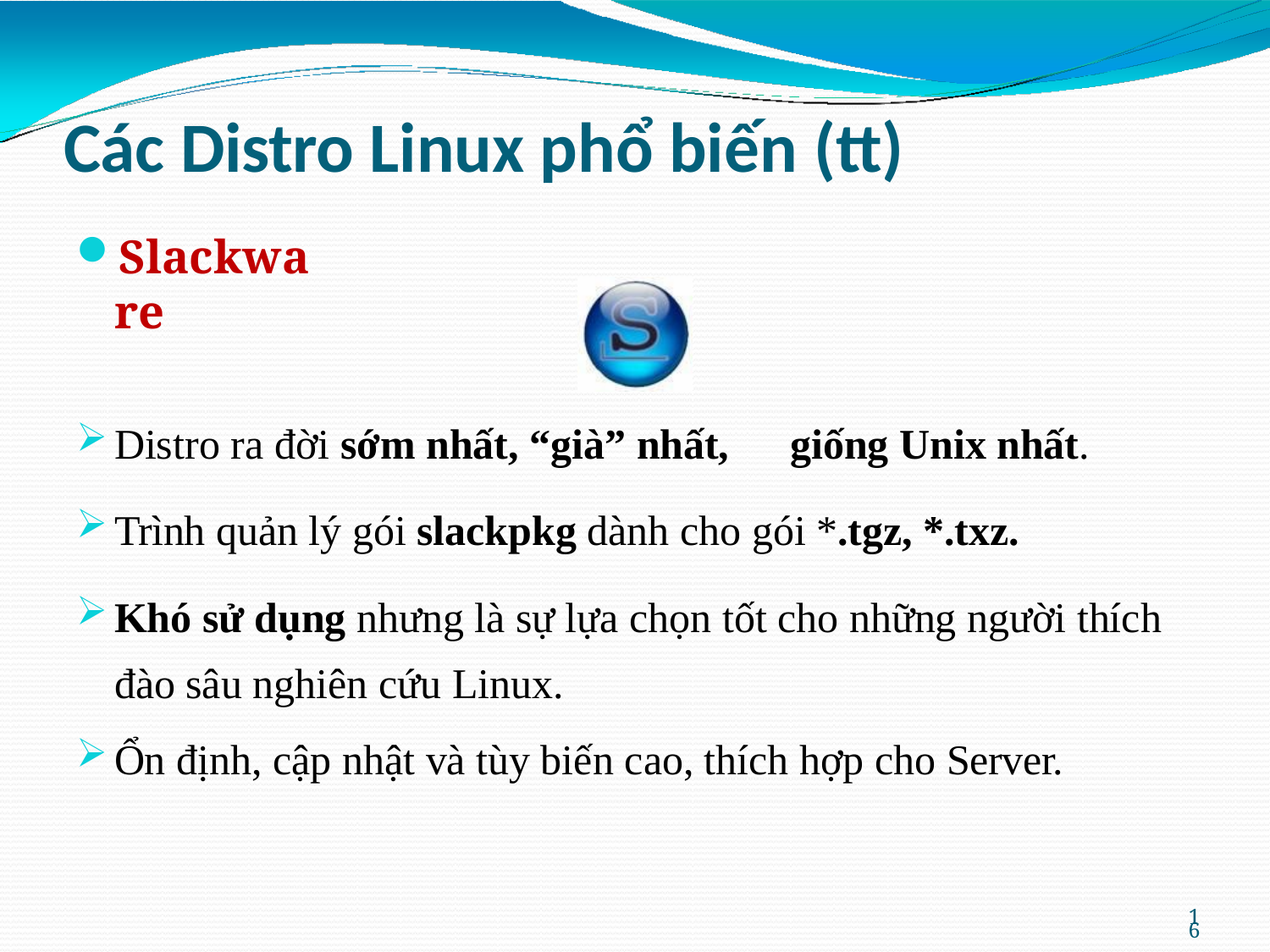

# Các Distro Linux phổ biến (tt)
Slackware

Distro ra đời sớm nhất, “già” nhất,	giống Unix nhất.
Trình quản lý gói slackpkg dành cho gói *.tgz, *.txz.
Khó sử dụng nhưng là sự lựa chọn tốt cho những người thích  đào sâu nghiên cứu Linux.
Ổn định, cập nhật và tùy biến cao, thích hợp cho Server.
16